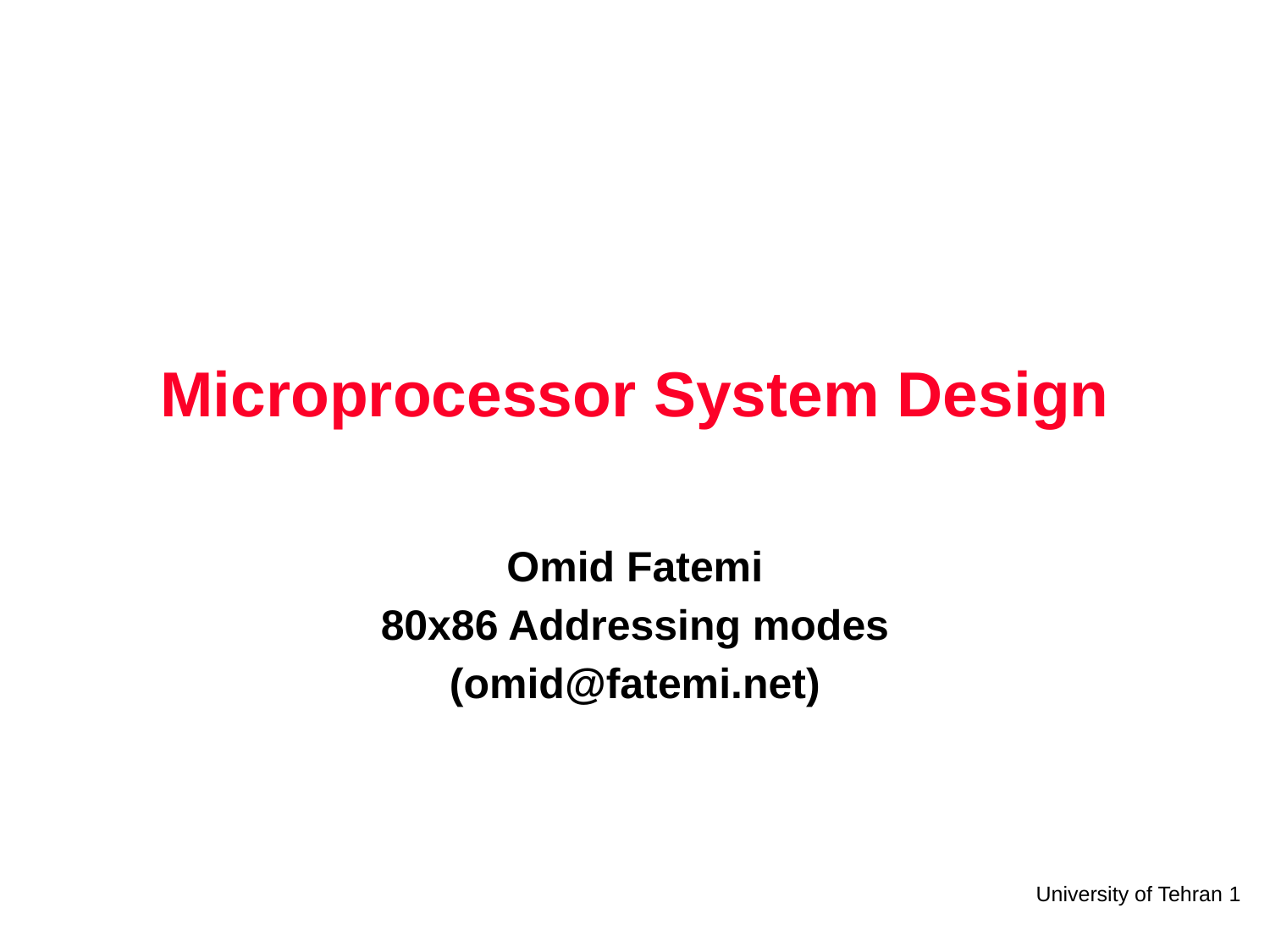

# Microprocessor System Design
Omid Fatemi
80x86 Addressing modes
(omid@fatemi.net)